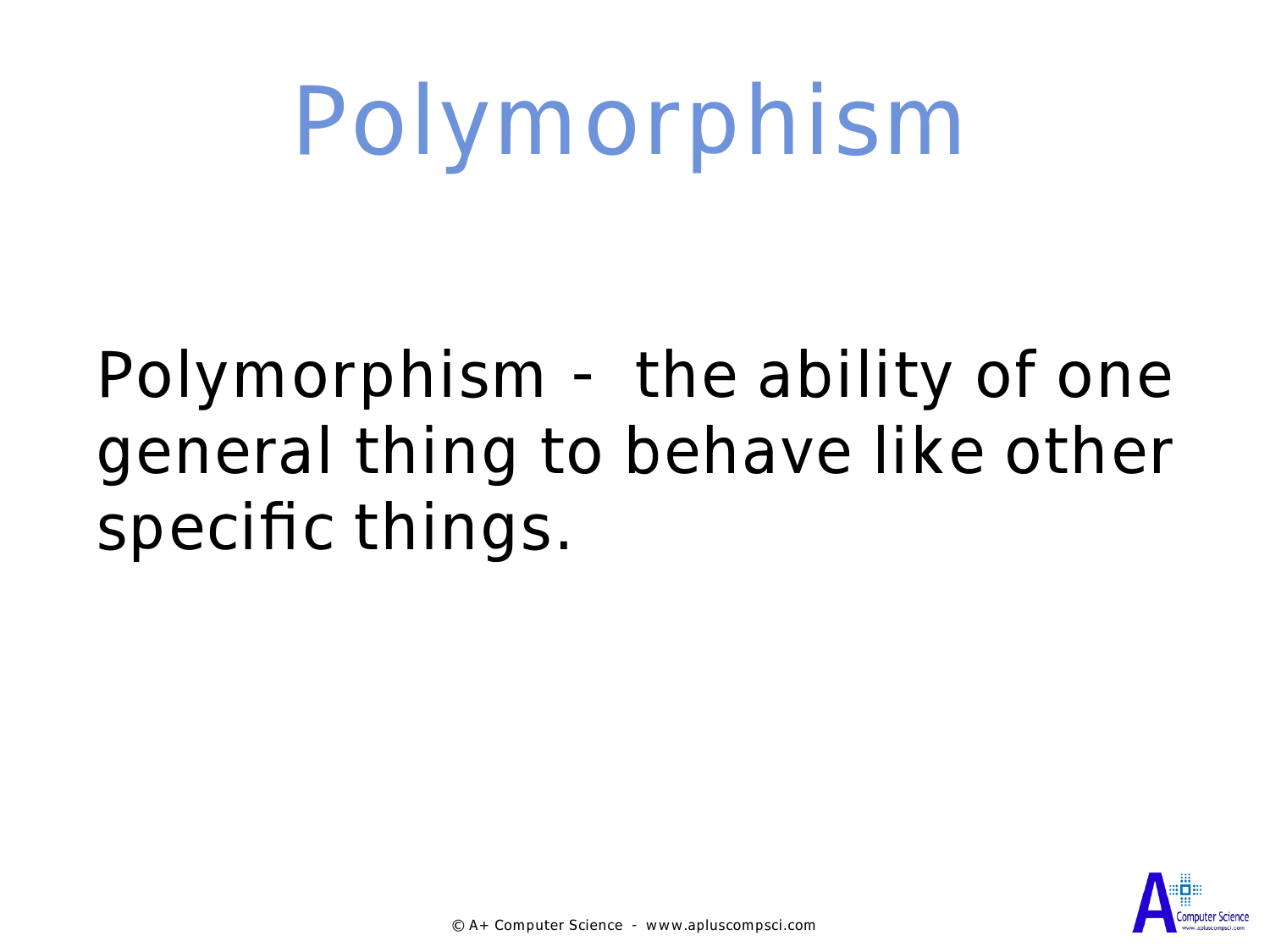

Polymorphism
Polymorphism -  the ability of one
general thing to behave like other
specific things.

© A+ Computer Science  -  www.apluscompsci.com